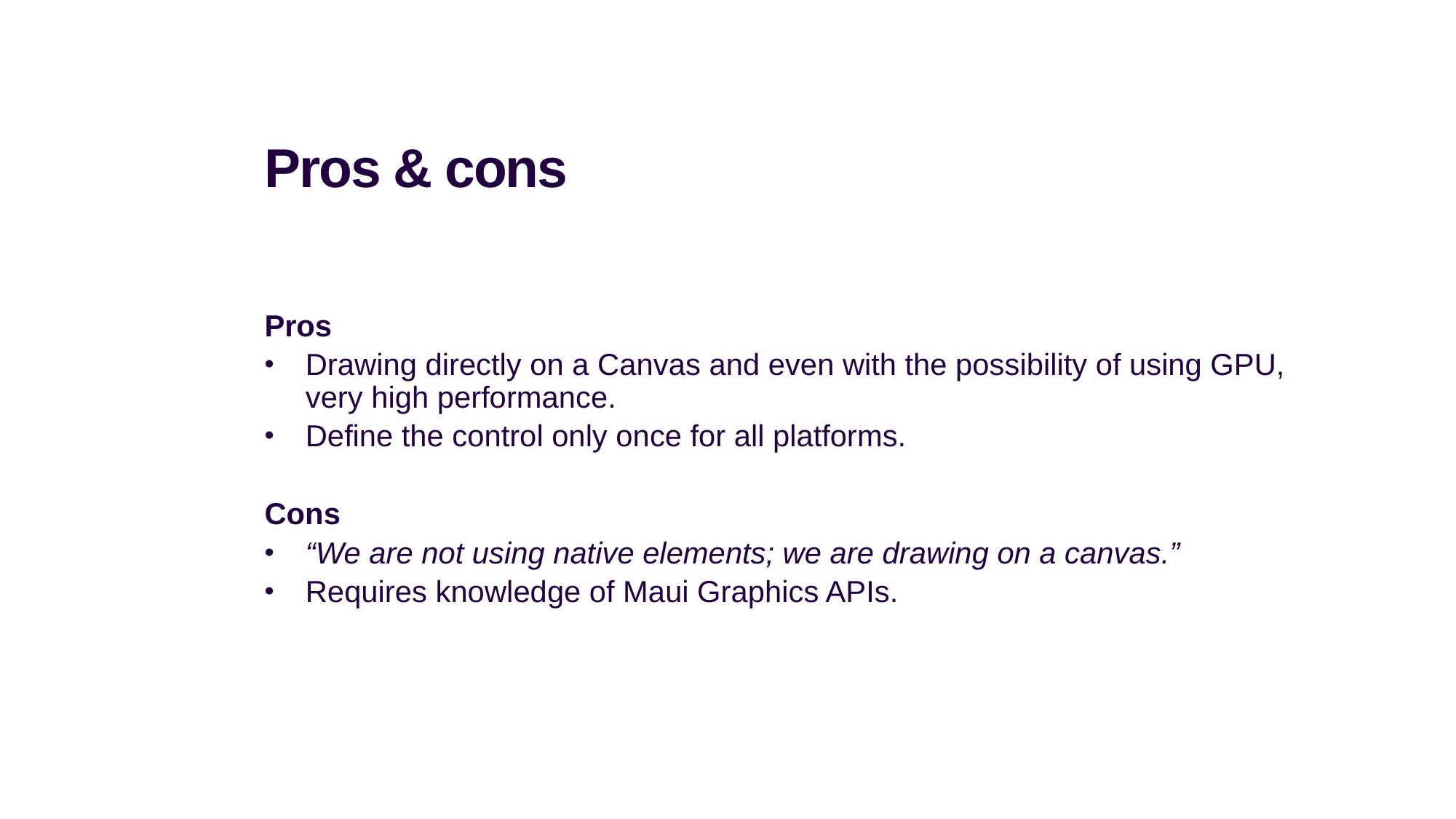

# Pros & cons
Pros
Drawing directly on a Canvas and even with the possibility of using GPU, very high performance.
Define the control only once for all platforms.

Cons
“We are not using native elements; we are drawing on a canvas.”
Requires knowledge of Maui Graphics APIs.